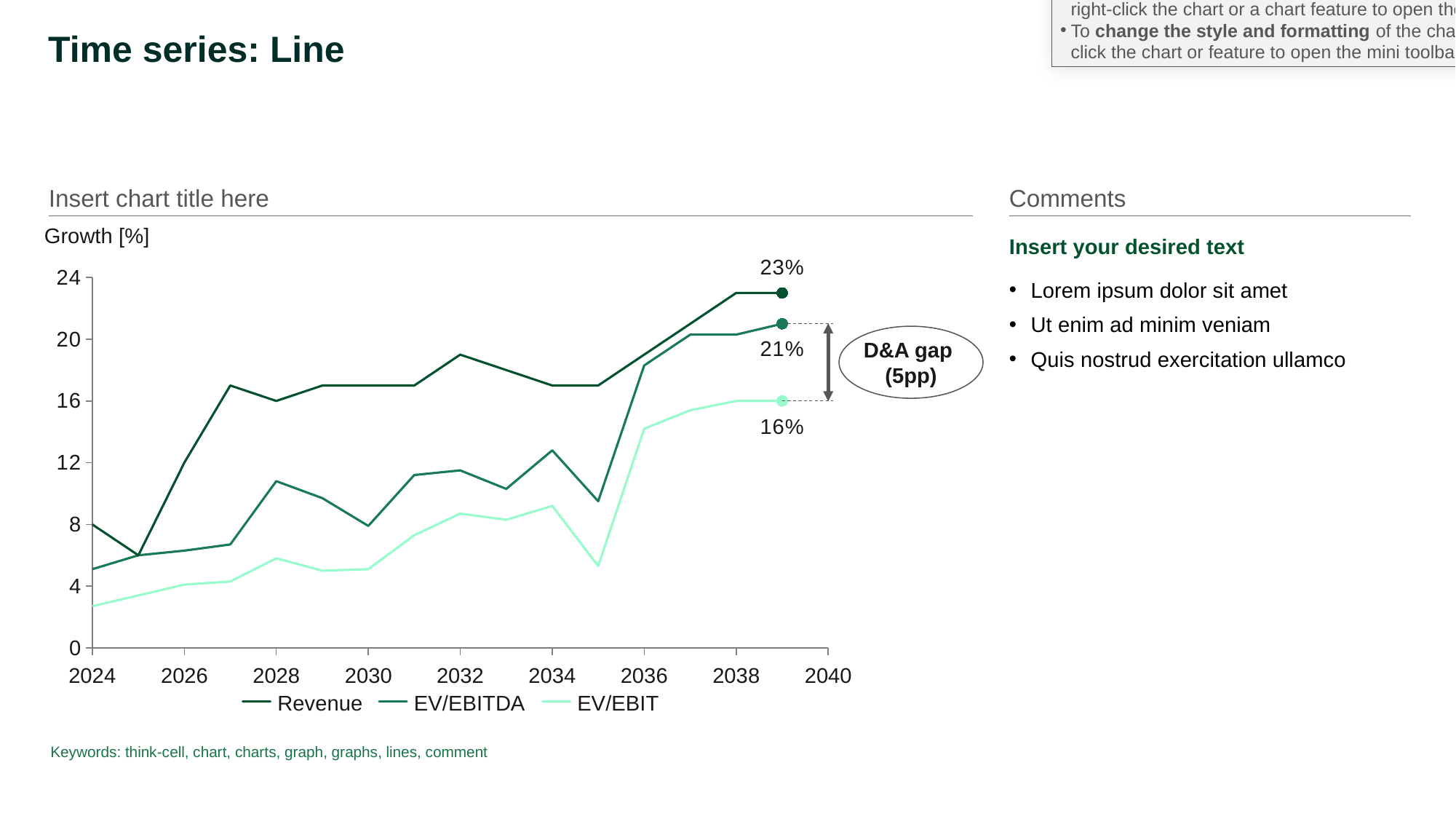

This slide contains a think-cell chart.
To open the chart's internal datasheet, double-click any empty space in the chart.
To add annotations (e.g., CAGR arrows, difference arrows), right-click the chart or a chart feature to open the context menu.
To change the style and formatting of the chart or a feature, click the chart or feature to open the mini toolbar.
# Time series: Line
Insert chart title here
Comments
Insert your desired text
Lorem ipsum dolor sit amet
Ut enim ad minim veniam
Quis nostrud exercitation ullamco

Growth [%]

### Chart

| Category |  |  |  |
|---|---|---|---|
D&A gap
(5pp)
2024
2026
2028
2030
2032
2034
2036
2038
2040
Revenue
EV/EBITDA
EV/EBIT
Keywords: think-cell, chart, charts, graph, graphs, lines, comment